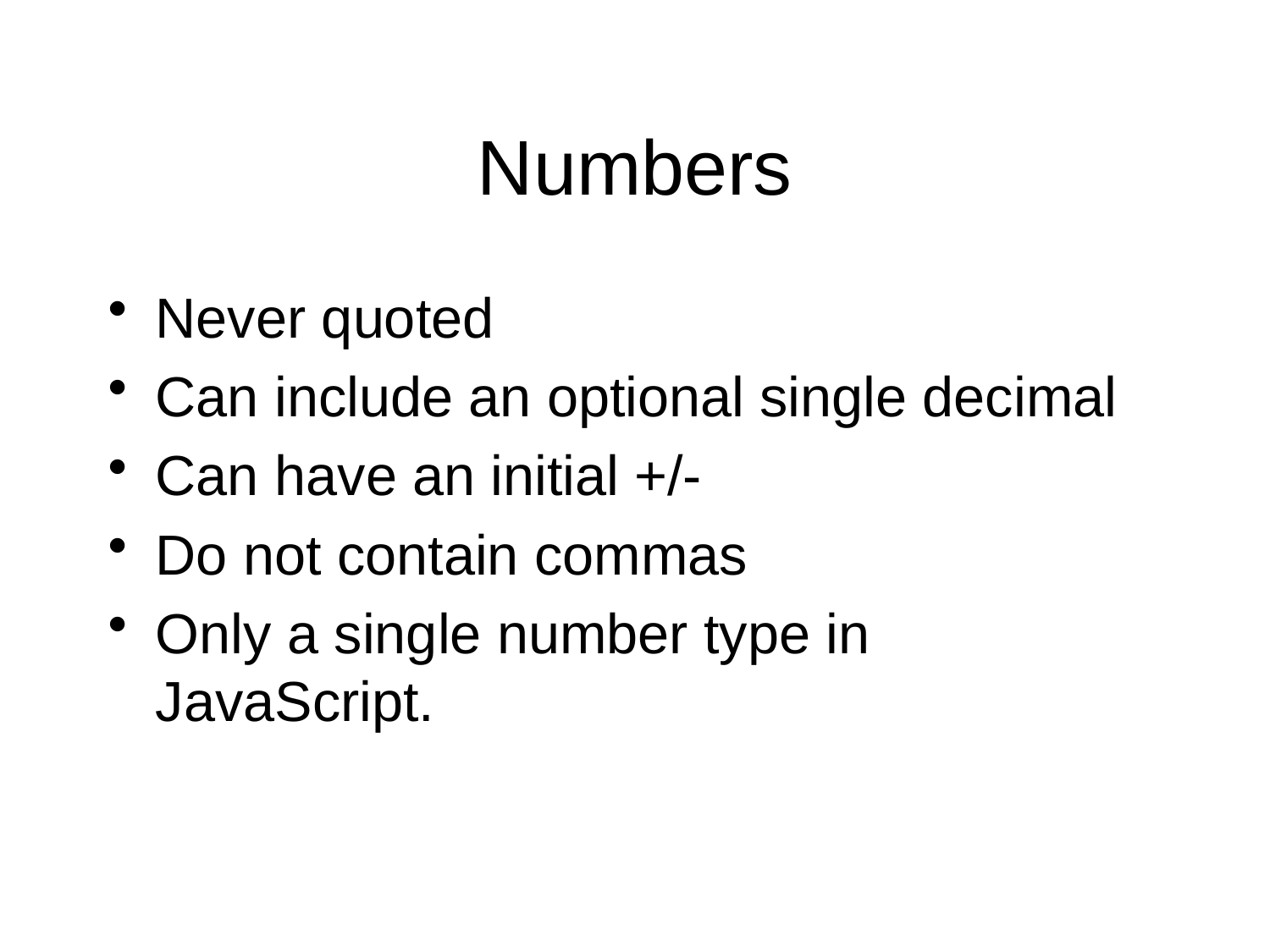

# Numbers
Never quoted
Can include an optional single decimal
Can have an initial +/-
Do not contain commas
Only a single number type in JavaScript.